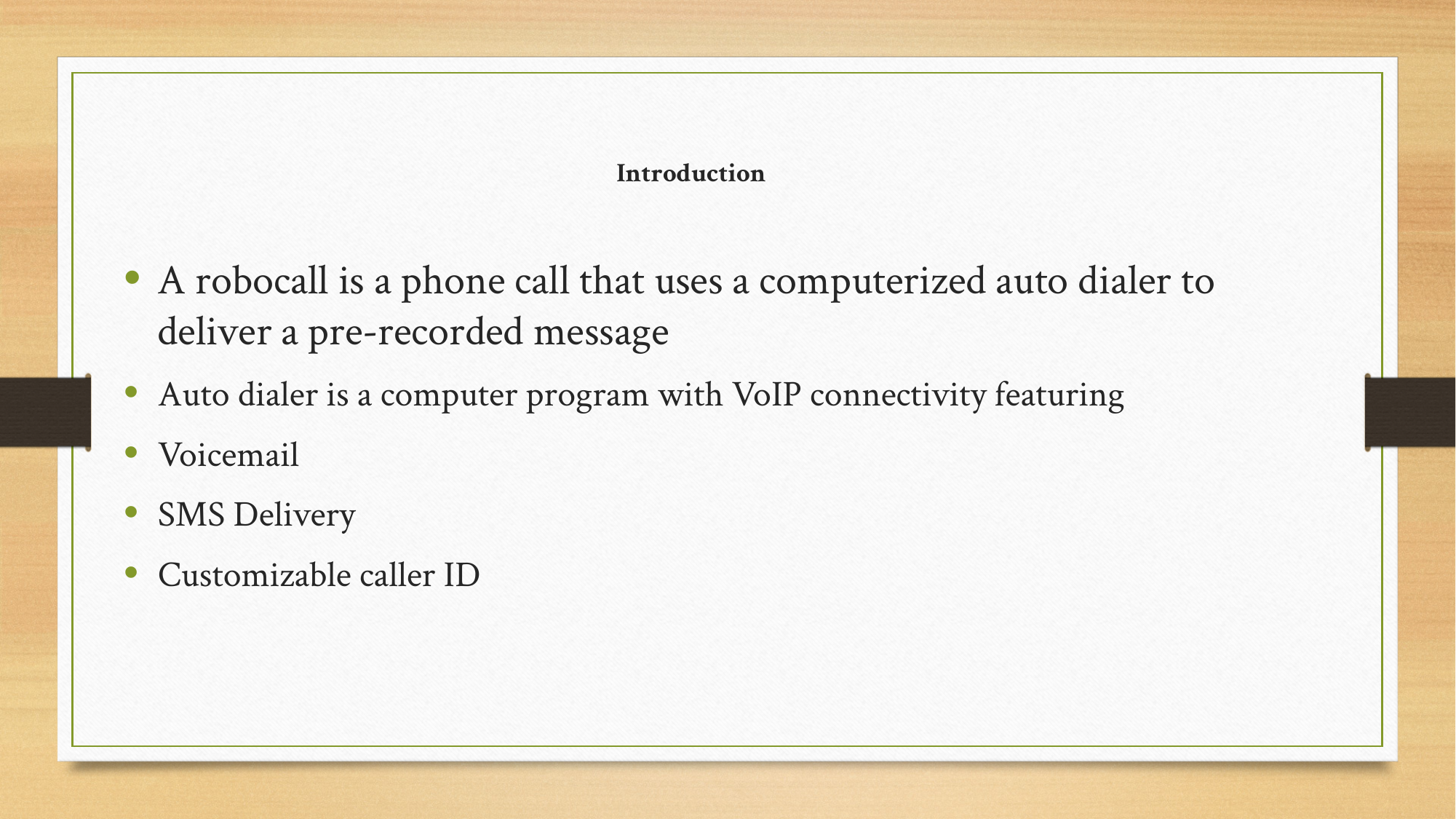

Introduction
A robocall is a phone call that uses a computerized auto dialer to deliver a pre-recorded message
Auto dialer is a computer program with VoIP connectivity featuring
Voicemail
SMS Delivery
Customizable caller ID